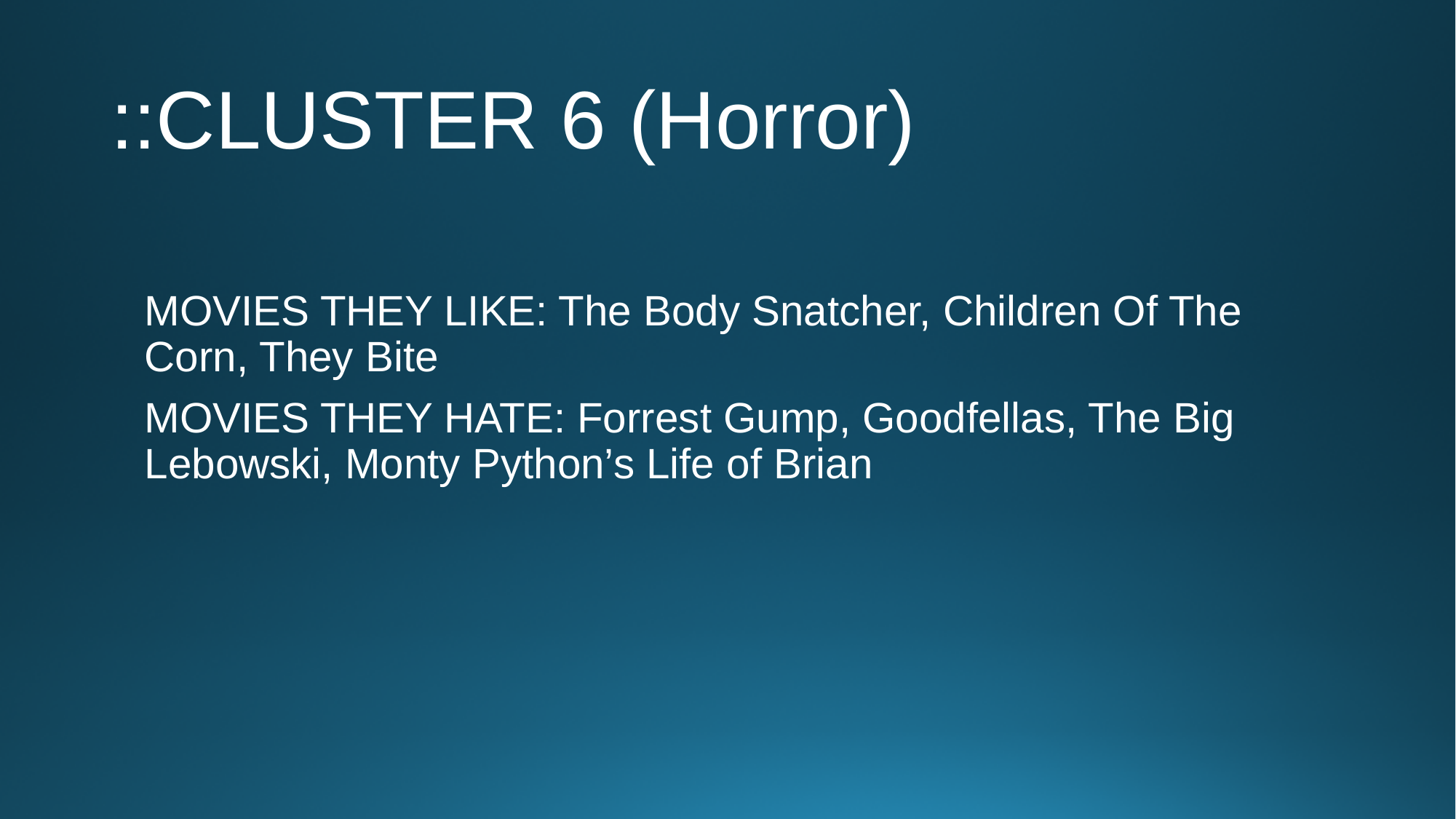

# ::CLUSTER 6 (Horror)

MOVIES THEY LIKE: The Body Snatcher, Children Of The Corn, They Bite
MOVIES THEY HATE: Forrest Gump, Goodfellas, The Big Lebowski, Monty Python’s Life of Brian